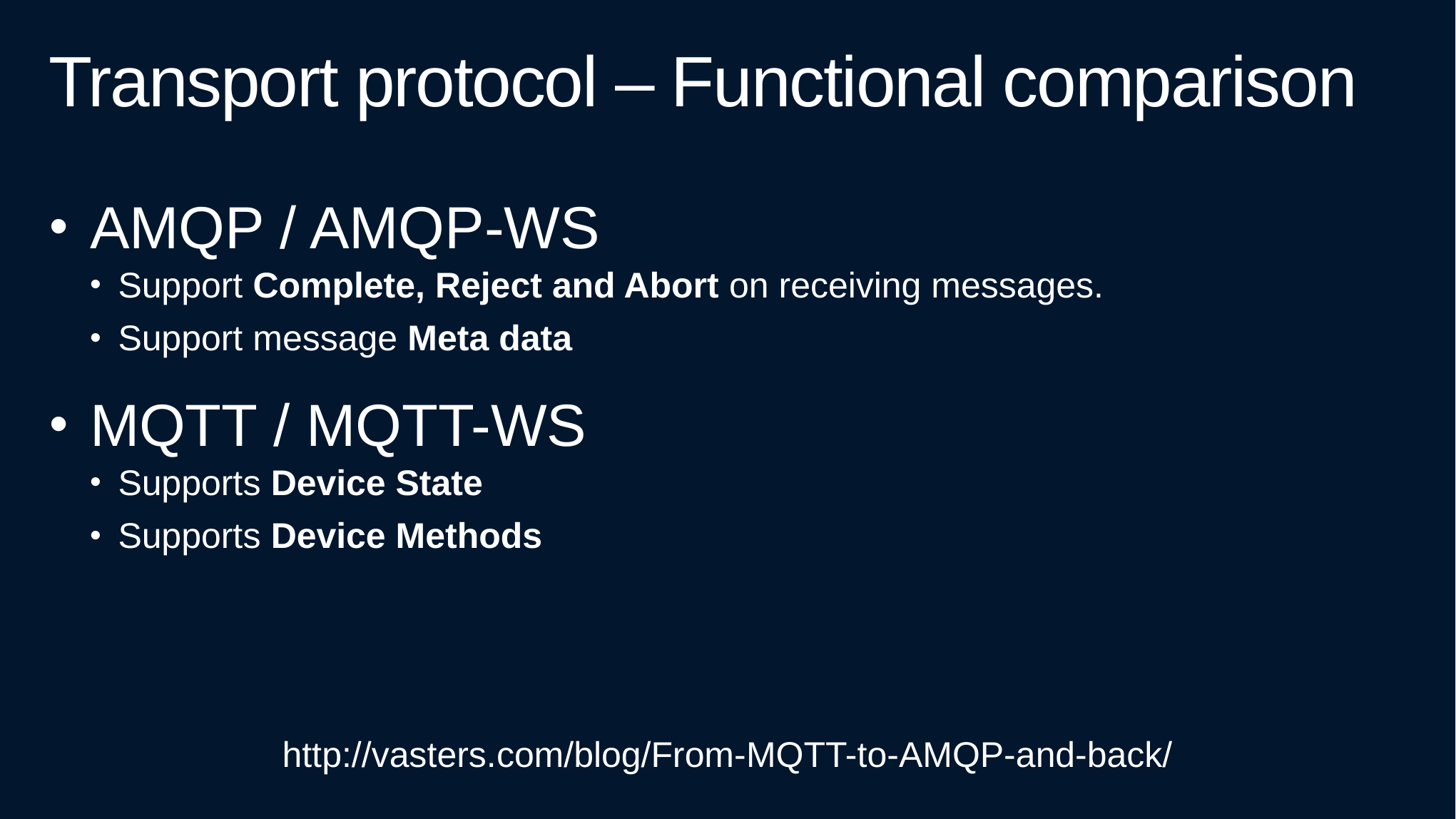

# Transport protocol – Functional comparison
AMQP / AMQP-WS
Support Complete, Reject and Abort on receiving messages.
Support message Meta data
MQTT / MQTT-WS
Supports Device State
Supports Device Methods
http://vasters.com/blog/From-MQTT-to-AMQP-and-back/